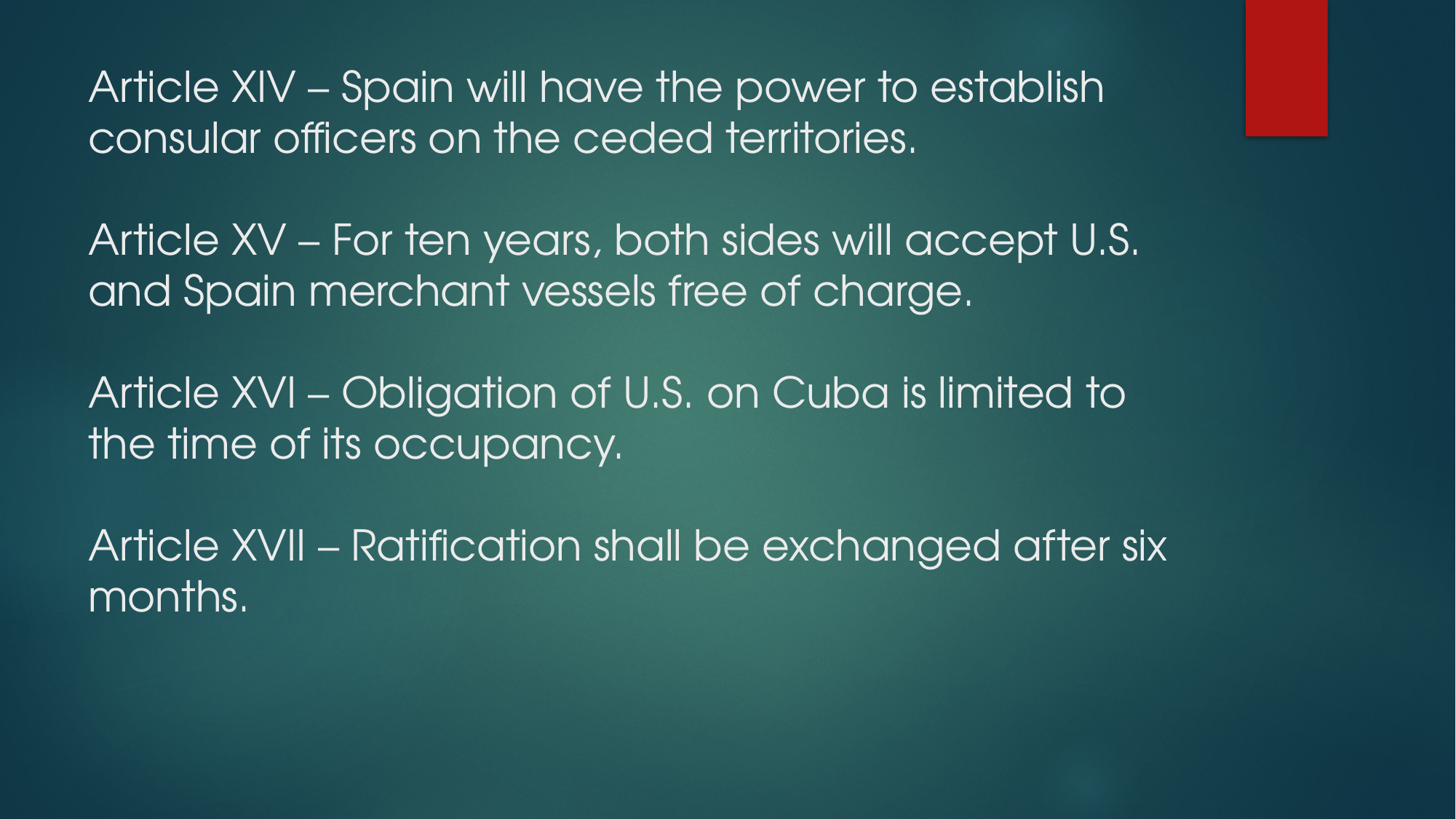

# Article XIV – Spain will have the power to establish  consular officers on the ceded territories. Article XV – For ten years, both sides will accept U.S. and Spain merchant vessels free of charge. Article XVI – Obligation of U.S. on Cuba is limited to the time of its occupancy. Article XVII – Ratification shall be exchanged after six months.